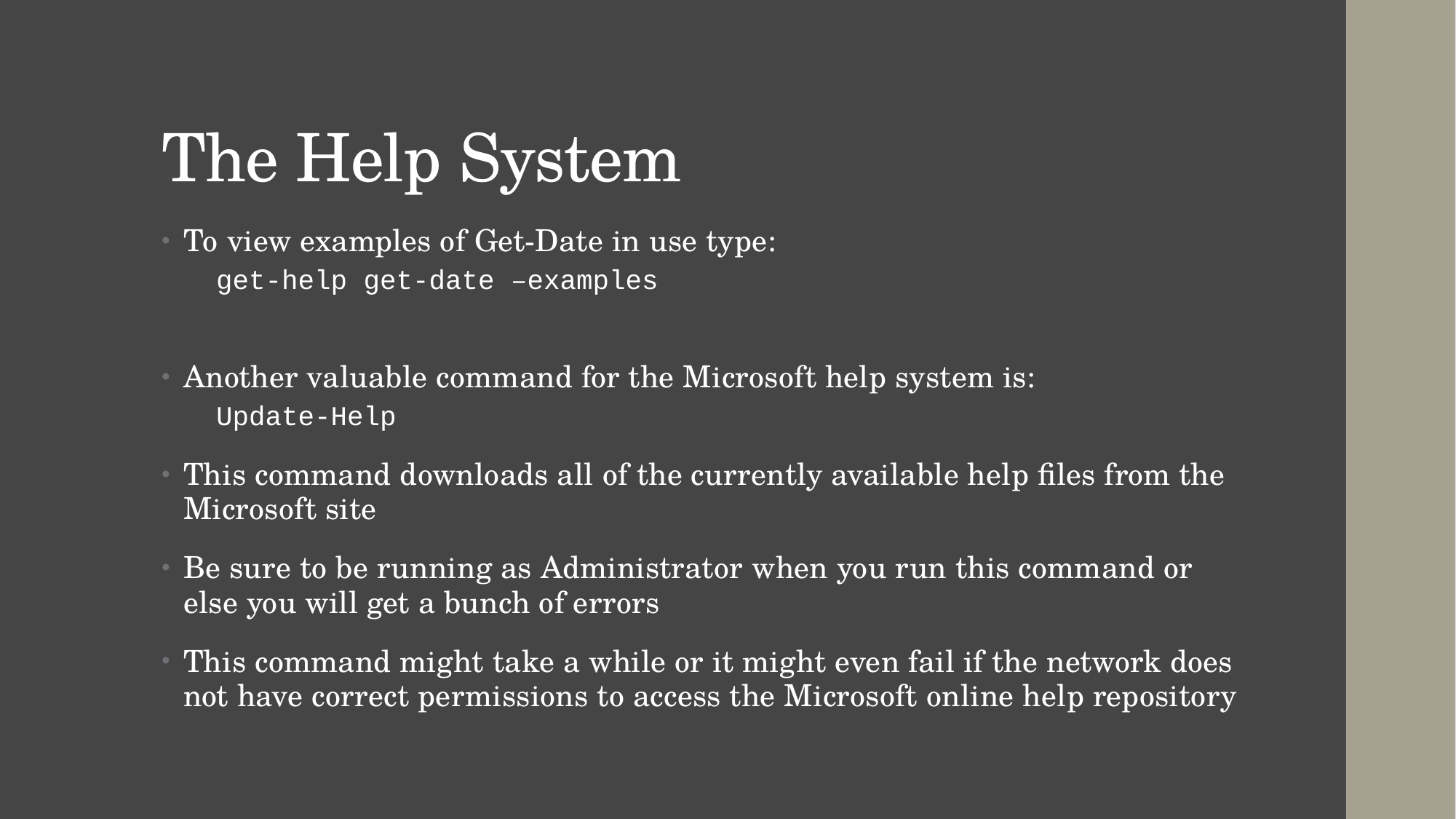

# The Help System
To view examples of Get-Date in use type:
get-help get-date –examples

Another valuable command for the Microsoft help system is:
Update-Help
This command downloads all of the currently available help files from the Microsoft site
Be sure to be running as Administrator when you run this command or else you will get a bunch of errors
This command might take a while or it might even fail if the network does not have correct permissions to access the Microsoft online help repository